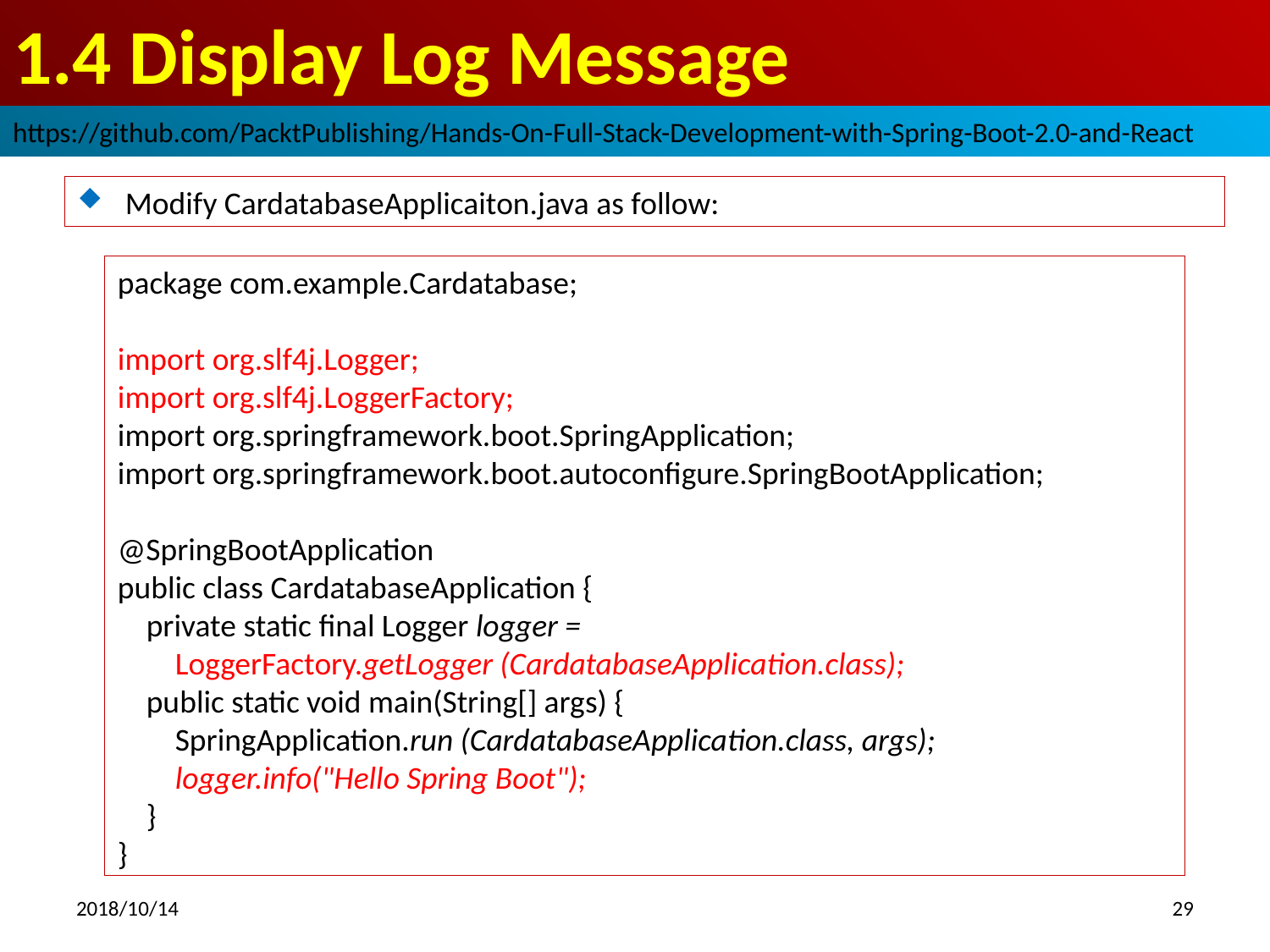

# 1.4 Display Log Message
https://github.com/PacktPublishing/Hands-On-Full-Stack-Development-with-Spring-Boot-2.0-and-React
Modify CardatabaseApplicaiton.java as follow:
package com.example.Cardatabase;

import org.slf4j.Logger;
import org.slf4j.LoggerFactory;
import org.springframework.boot.SpringApplication;
import org.springframework.boot.autoconfigure.SpringBootApplication;

@SpringBootApplication
public class CardatabaseApplication {
    private static final Logger logger =
        LoggerFactory.getLogger (CardatabaseApplication.class);
    public static void main(String[] args) {
        SpringApplication.run (CardatabaseApplication.class, args);
        logger.info("Hello Spring Boot");
    }
}
2018/10/14
29